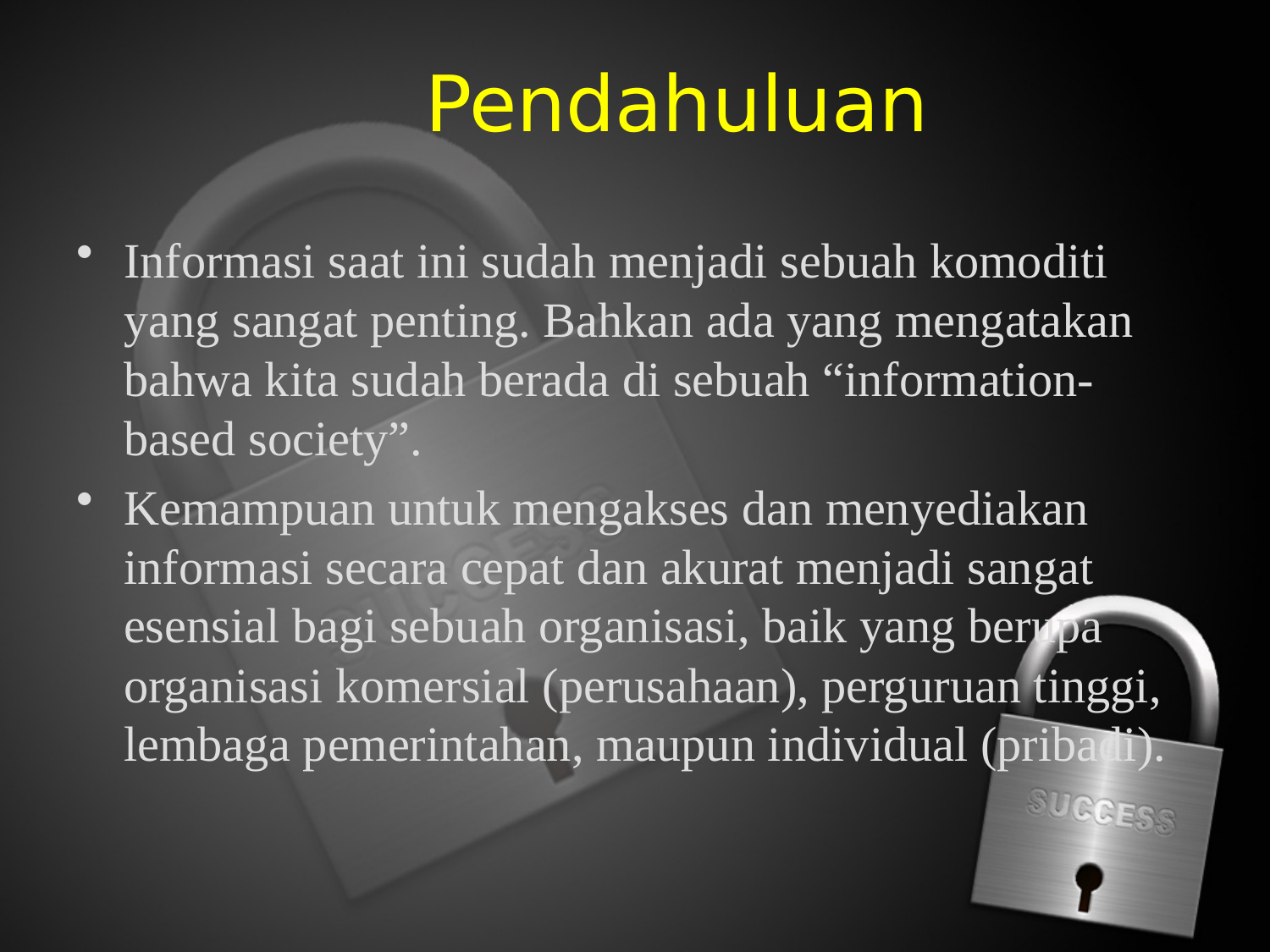

# Pendahuluan
Informasi saat ini sudah menjadi sebuah komoditi yang sangat penting. Bahkan ada yang mengatakan bahwa kita sudah berada di sebuah “information-based society”.
Kemampuan untuk mengakses dan menyediakan informasi secara cepat dan akurat menjadi sangat esensial bagi sebuah organisasi, baik yang berupa organisasi komersial (perusahaan), perguruan tinggi, lembaga pemerintahan, maupun individual (pribadi).